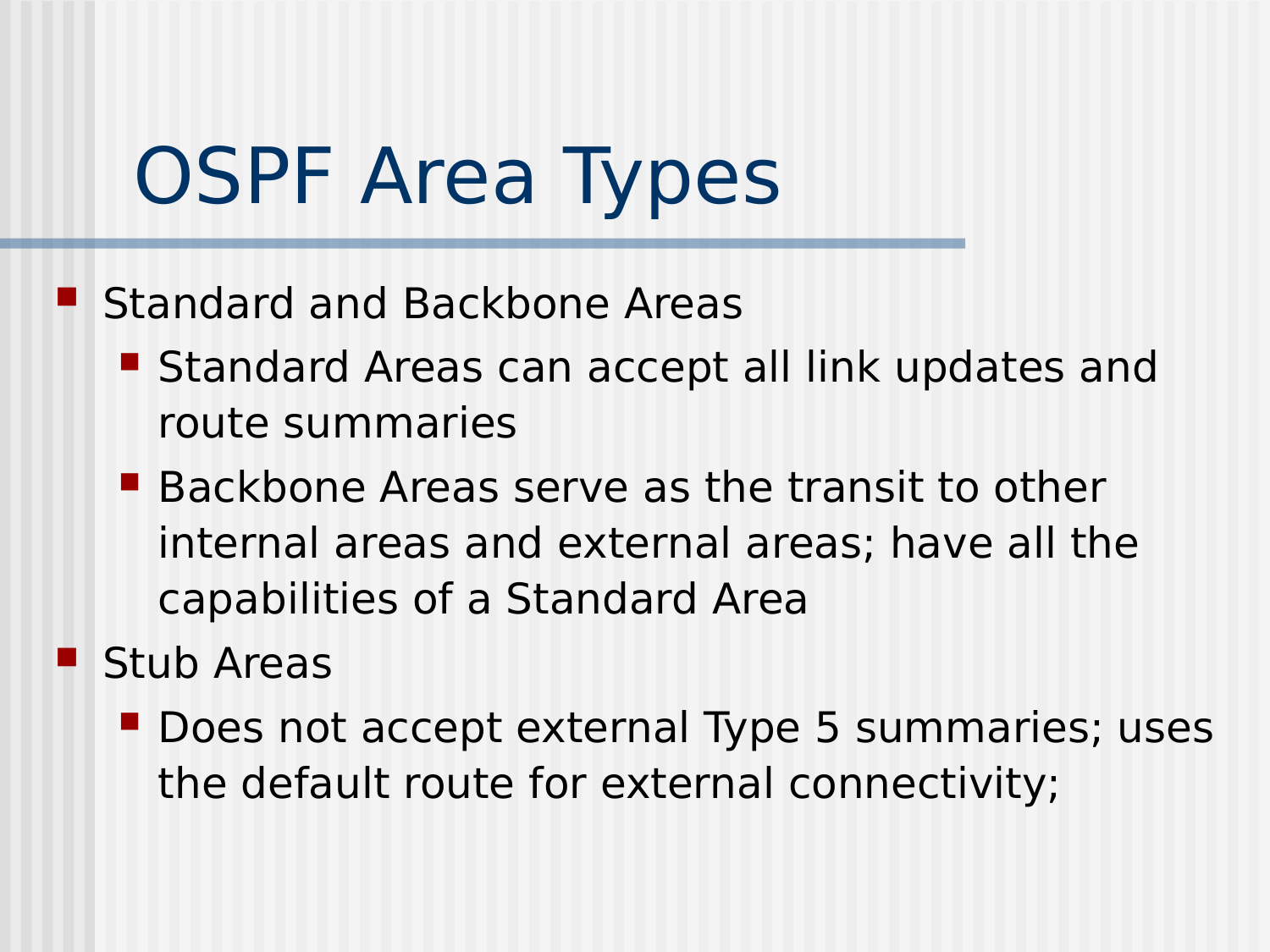

# OSPF Area Types
Standard and Backbone Areas
Standard Areas can accept all link updates and route summaries
Backbone Areas serve as the transit to other internal areas and external areas; have all the capabilities of a Standard Area
Stub Areas
Does not accept external Type 5 summaries; uses the default route for external connectivity;